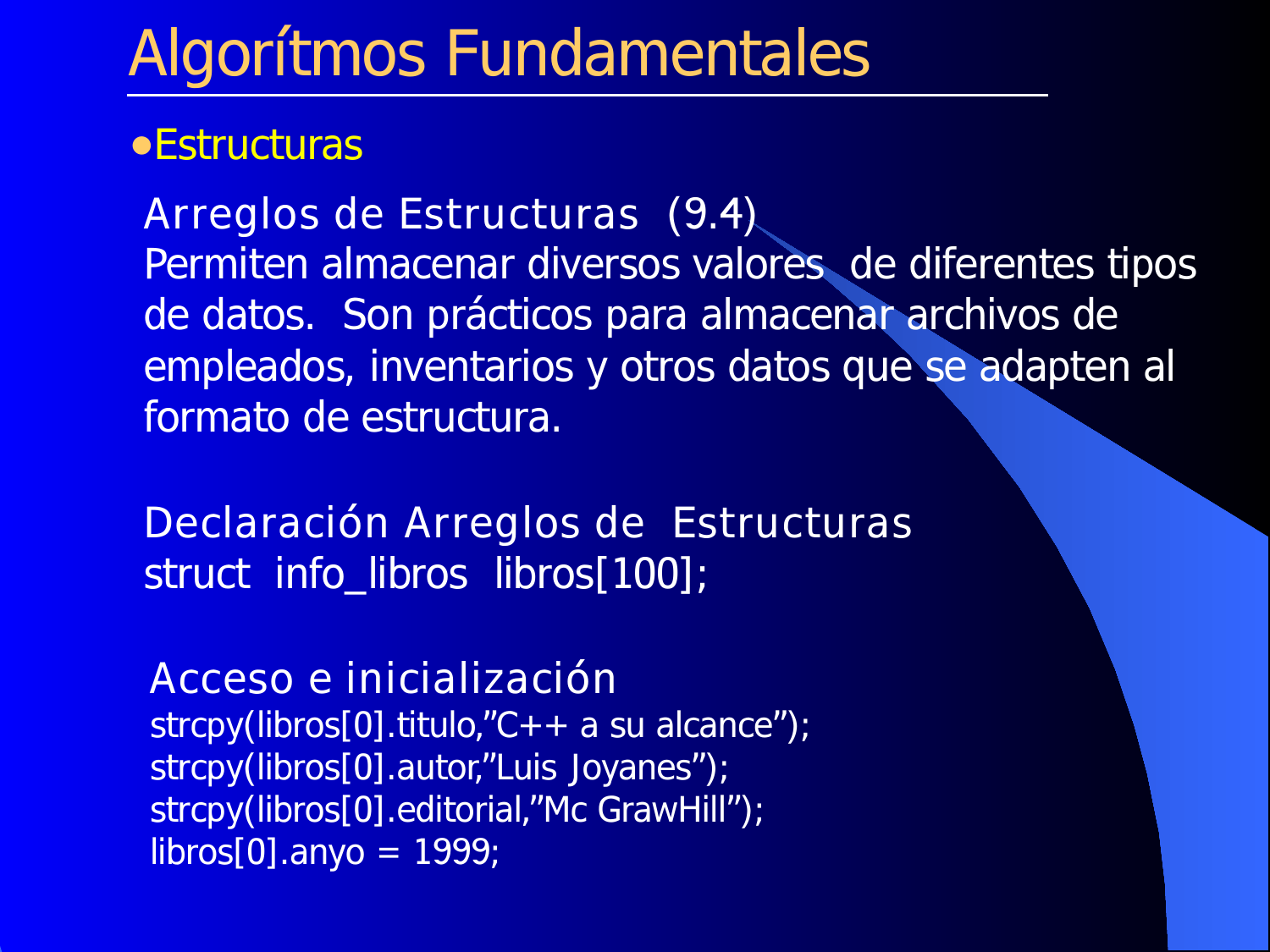

Algorítmos Fundamentales
Estructuras
Arreglos de Estructuras  (9.4)
Permiten almacenar diversos valores  de diferentes tipos
de datos.  Son prácticos para almacenar archivos de
empleados, inventarios y otros datos que se adapten al
formato de estructura.
Declaración Arreglos de  Estructuras
struct  info_libros  libros[100];
Acceso e inicialización
strcpy(libros[0].titulo,”C++ a su alcance”);
strcpy(libros[0].autor,”Luis Joyanes”);
strcpy(libros[0].editorial,”Mc GrawHill”);
libros[0].anyo = 1999;